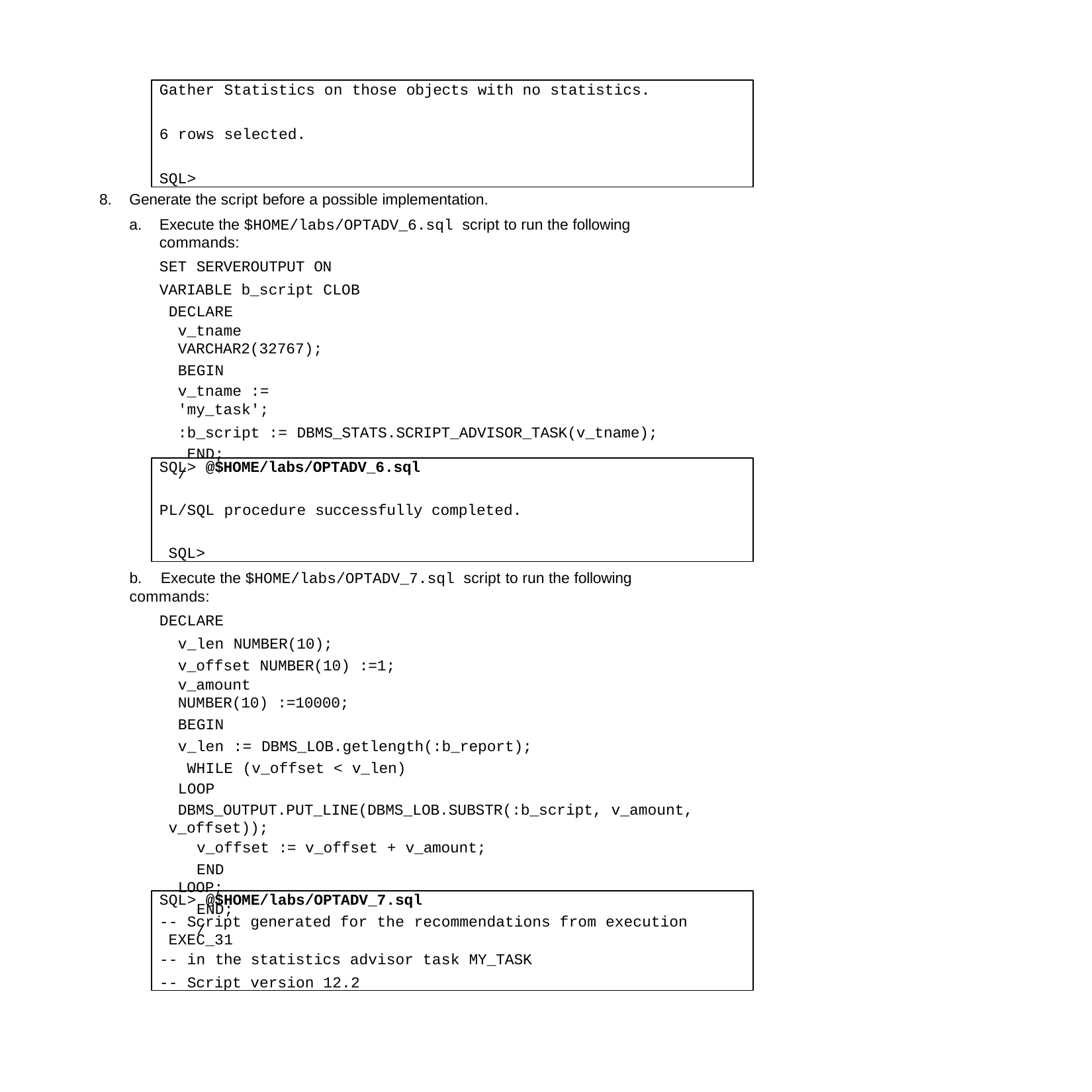

Gather Statistics on those objects with no statistics.

6 rows selected.

SQL>
Generate the script before a possible implementation.
Execute the $HOME/labs/OPTADV_6.sql script to run the following commands:
SET SERVEROUTPUT ON
VARIABLE b_script CLOB  DECLARE
v_tname VARCHAR2(32767);
BEGIN
v_tname := 'my_task';
:b_script := DBMS_STATS.SCRIPT_ADVISOR_TASK(v_tname);  END;
/
SQL> @$HOME/labs/OPTADV_6.sql
PL/SQL procedure successfully completed.  SQL>
b.	Execute the $HOME/labs/OPTADV_7.sql script to run the following commands:
DECLARE
v_len NUMBER(10);  v_offset NUMBER(10) :=1;
v_amount NUMBER(10) :=10000;
BEGIN
v_len := DBMS_LOB.getlength(:b_report);  WHILE (v_offset < v_len)
LOOP
DBMS_OUTPUT.PUT_LINE(DBMS_LOB.SUBSTR(:b_script, v_amount,  v_offset));
v_offset := v_offset + v_amount;
END LOOP;
END;
/
SQL> @$HOME/labs/OPTADV_7.sql
-- Script generated for the recommendations from execution  EXEC_31
-- in the statistics advisor task MY_TASK
-- Script version 12.2